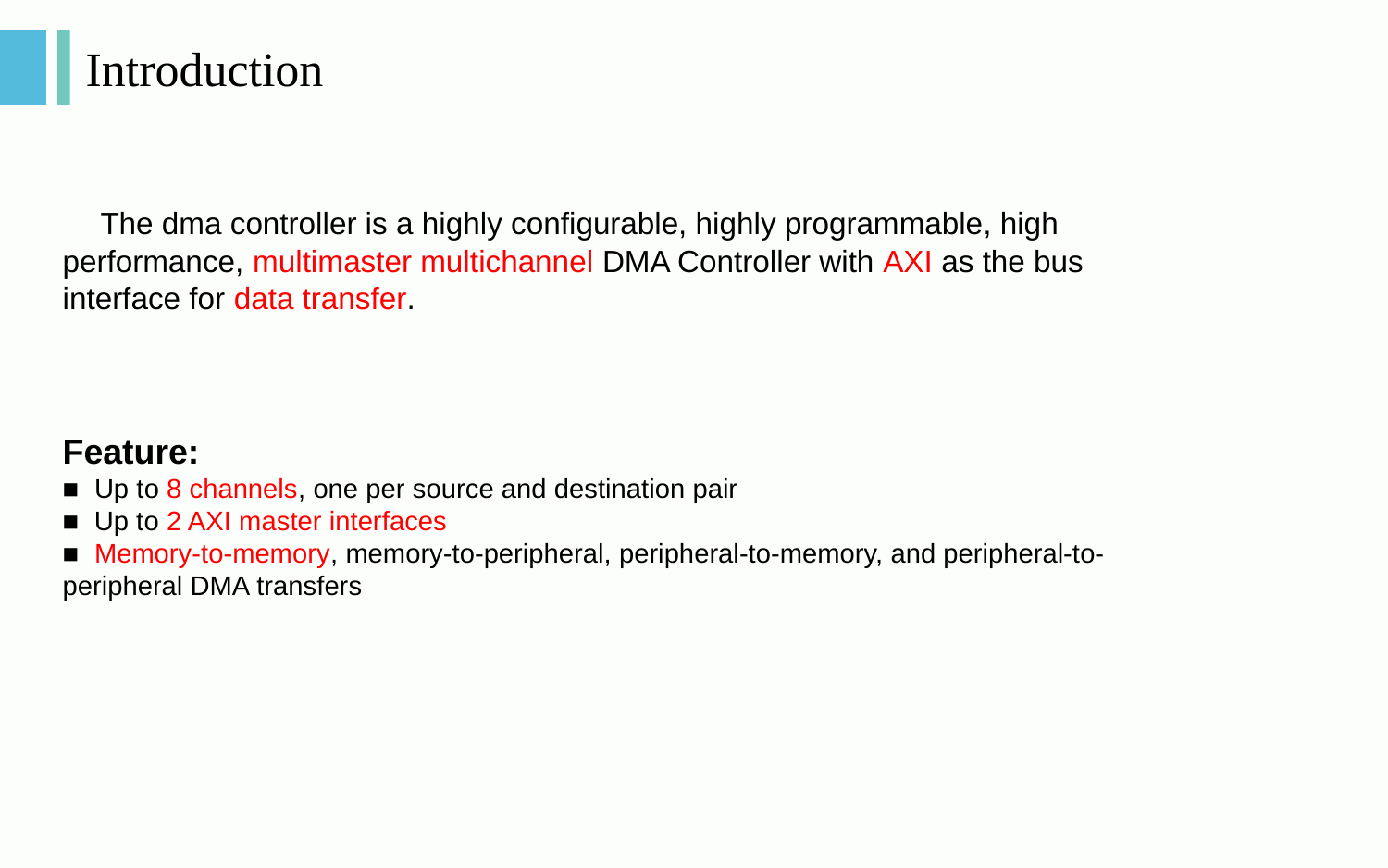

Introduction
    The dma controller is a highly configurable, highly programmable, high performance, multimaster multichannel DMA Controller with AXI as the bus interface for data transfer.
Feature:
■  Up to 8 channels, one per source and destination pair
■  Up to 2 AXI master interfaces
■  Memory-to-memory, memory-to-peripheral, peripheral-to-memory, and peripheral-to-peripheral DMA transfers